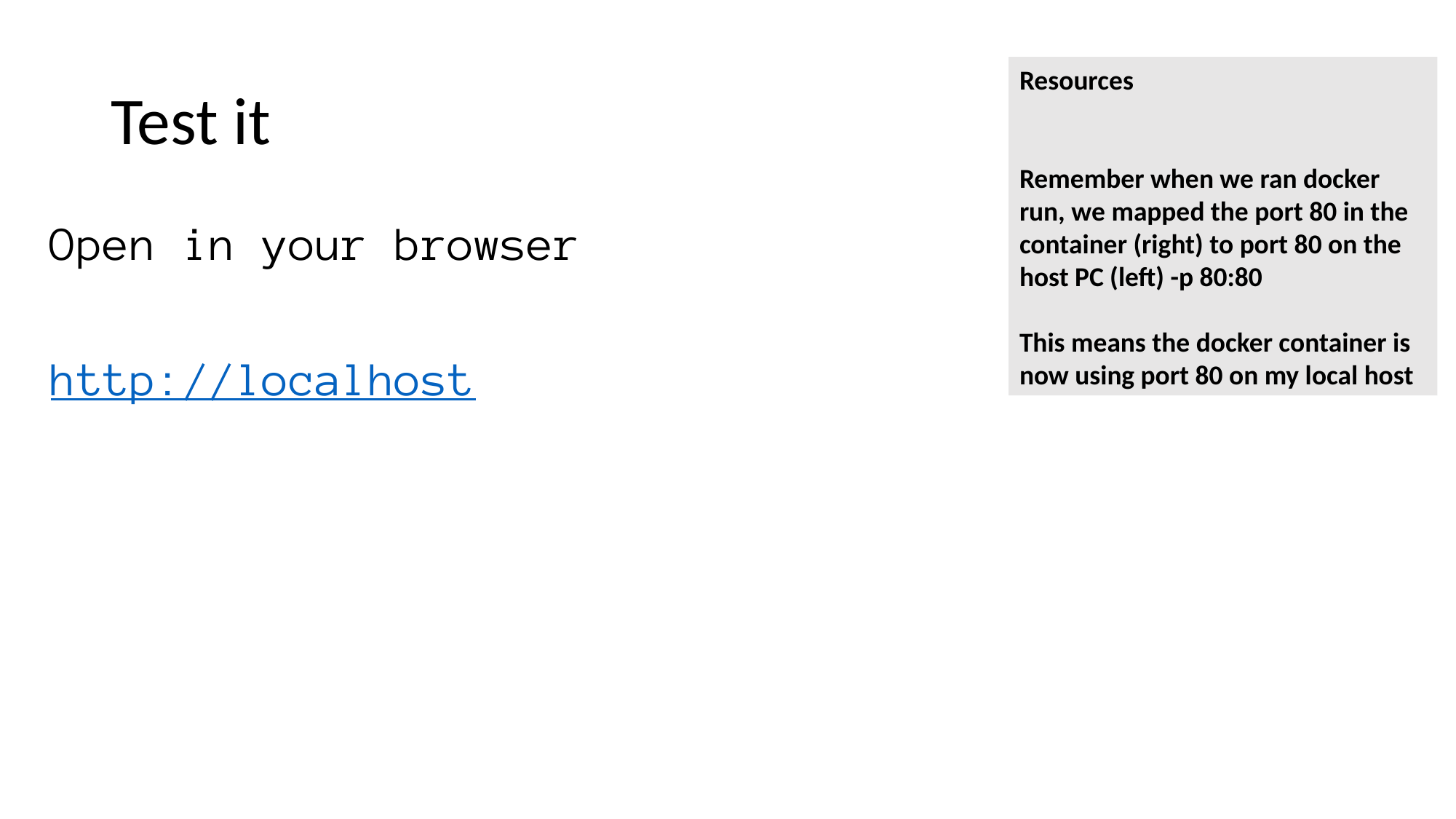

# Test it
Resources

Remember when we ran docker run, we mapped the port 80 in the container (right) to port 80 on the host PC (left) -p 80:80

This means the docker container is now using port 80 on my local host
Open in your browser

http://localhost